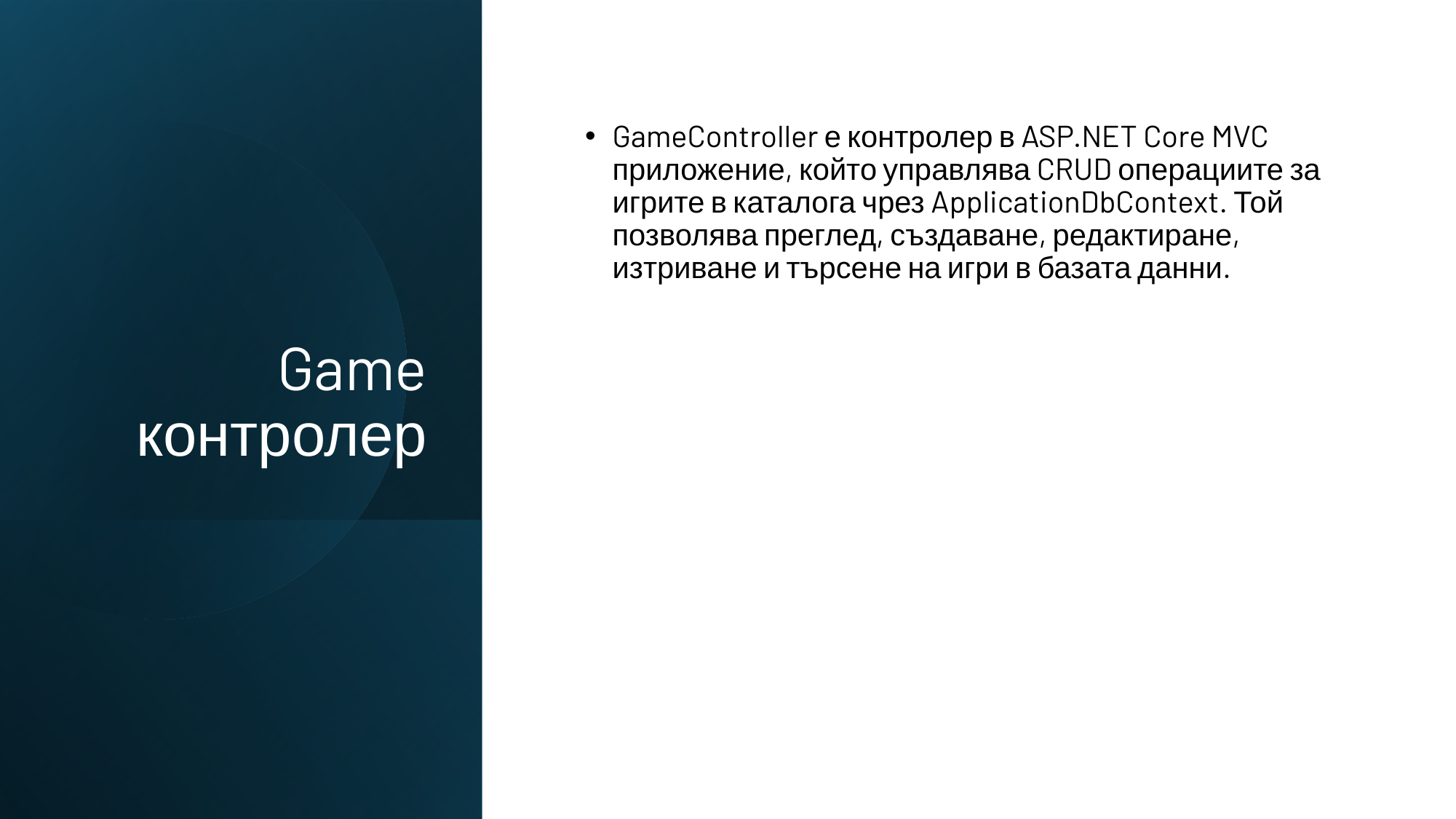

# Game контролер
GameController е контролер в ASP.NET Core MVC приложение, който управлява CRUD операциите за игрите в каталога чрез ApplicationDbContext. Той позволява преглед, създаване, редактиране, изтриване и търсене на игри в базата данни.